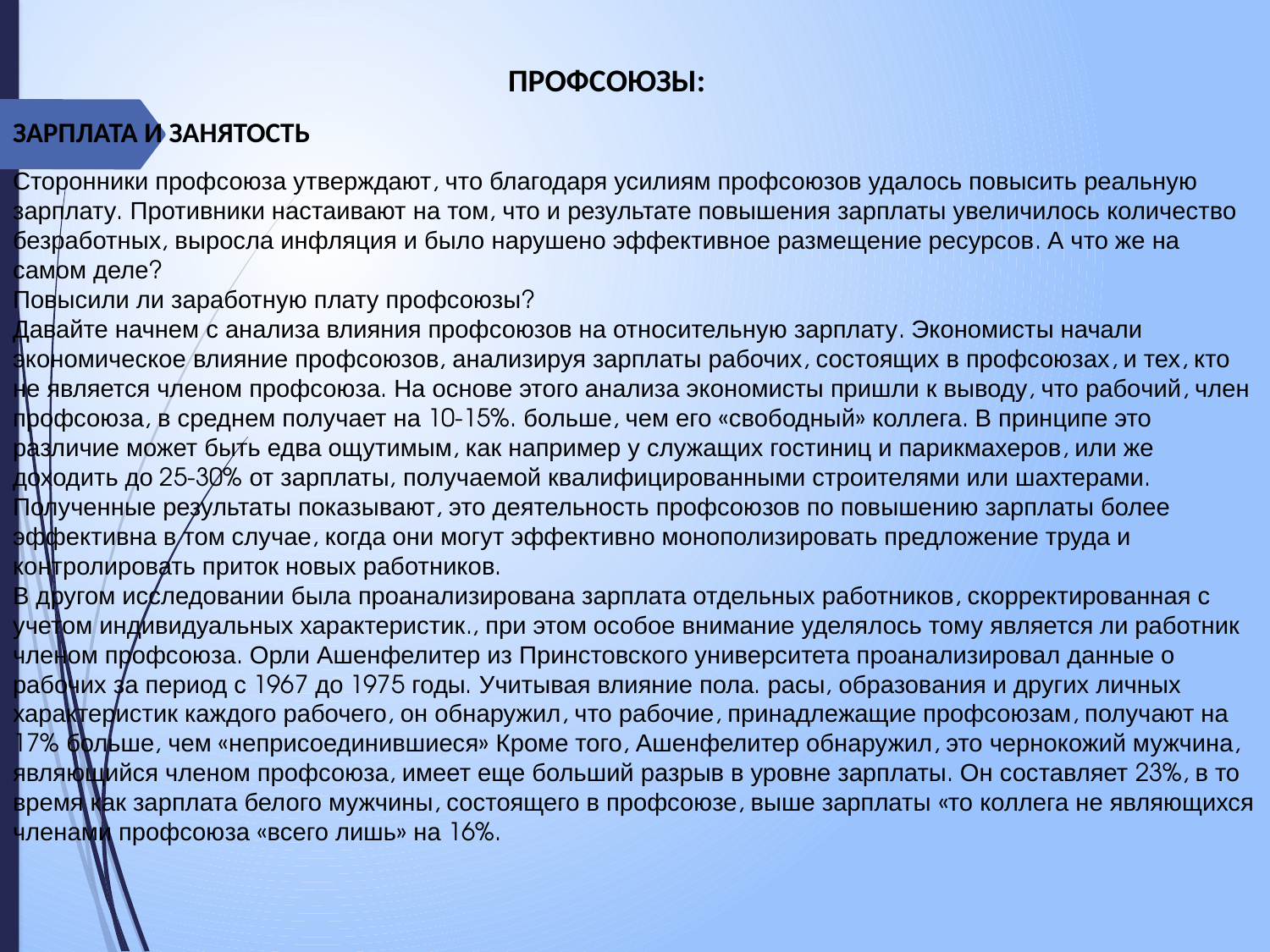

ПРОФСОЮЗЫ:

ЗАРПЛАТА И ЗАНЯТОСТЬ

Сторонники профсоюза утверждают, что благодаря усилиям профсоюзов удалось повысить реальную зарплату. Противники настаивают на том, что и результате повышения зарплаты увеличилось количество безработных, выросла инфляция и было нарушено эффективное размещение ресурсов. А что же на самом деле?
Повысили ли заработную плату профсоюзы?
Давайте начнем с анализа влияния профсоюзов на относительную зарплату. Экономисты начали экономическое влияние профсоюзов, анализируя зарплаты рабочих, состоящих в профсоюзах, и тех, кто не является членом профсоюза. На основе этого анализа экономисты пришли к выводу, что рабо­чий, член профсоюза, в среднем получает на 10-15%. больше, чем его «свободный» коллега. В принципе это различие может быть едва ощутимым, как например у служащих гостиниц и парикмахеров, или же доходить до 25-30% от зарплаты, получаемой квалифицированными строителями или шахтерами. Полученные результаты показывают, это деятельность профсоюзов по повышению зарплаты более эффективна в том случае, когда они могут эффективно монополизировать предложение труда и контролировать приток новых работников.
В другом исследовании была проанализирована зарплата отдельных работников, скорректированная с учетом индивидуальных характеристик., при этом особое внимание уделялось тому является ли работник членом профсоюза. Орли Ашенфелитер из Принстовского университета проанализировал данные о рабочих за период с 1967 до 1975 годы. Учитывая влияние пола. расы, образования и дру­гих личных характеристик каждого рабочего, он обнаружил, что рабочие, принадлежащие профсоюзам, получают на 17% больше, чем «неприсоединившиеся» Кроме того, Ашенфелитер обнаружил, это чернокожий мужчина, являющийся членом профсоюза, имеет еще больший разрыв в уровне зарплаты. Он составляет 23%, в то время как зарплата белого мужчины, состоящего в профсоюзе, выше зарплаты «то коллега не являющихся членами профсоюза «всего лишь» на 16%.